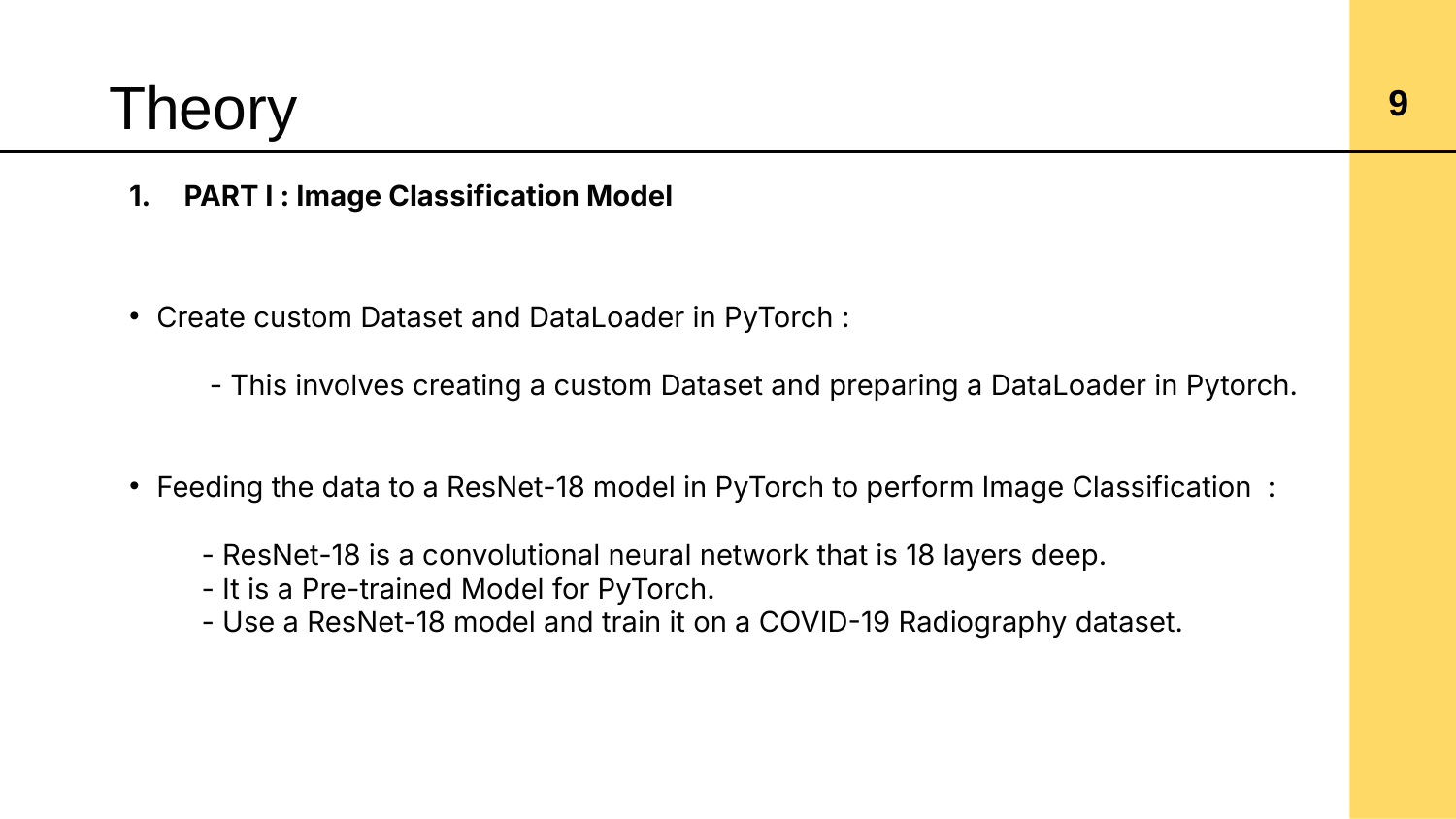

# Theory
9
PART I : Image Classification Model

Create custom Dataset and DataLoader in PyTorch :

          - This involves creating a custom Dataset and preparing a DataLoader in Pytorch.

Feeding the data to a ResNet-18 model in PyTorch to perform Image Classification  :

         - ResNet-18 is a convolutional neural network that is 18 layers deep.
         - It is a Pre-trained Model for PyTorch.
         - Use a ResNet-18 model and train it on a COVID-19 Radiography dataset.